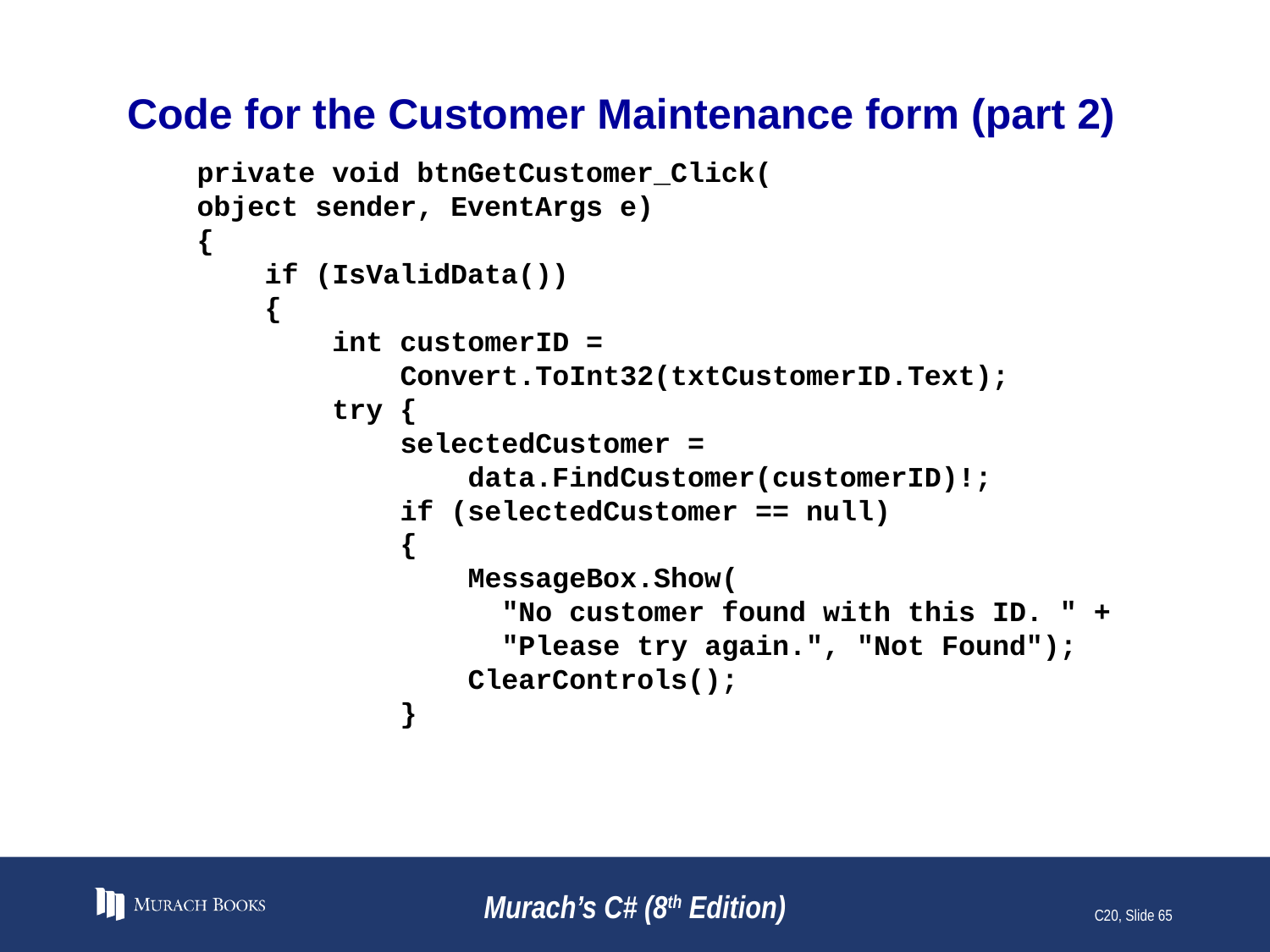

# Code for the Customer Maintenance form (part 2)
    private void btnGetCustomer_Click(
    object sender, EventArgs e)
    {
        if (IsValidData())
        {
            int customerID =
                Convert.ToInt32(txtCustomerID.Text);
            try {
                selectedCustomer =
                    data.FindCustomer(customerID)!;
                if (selectedCustomer == null)
                {
                    MessageBox.Show(
                      "No customer found with this ID. " +
                      "Please try again.", "Not Found");
                    ClearControls();
                }

Murach’s C# (8th Edition)

C20, Slide 65